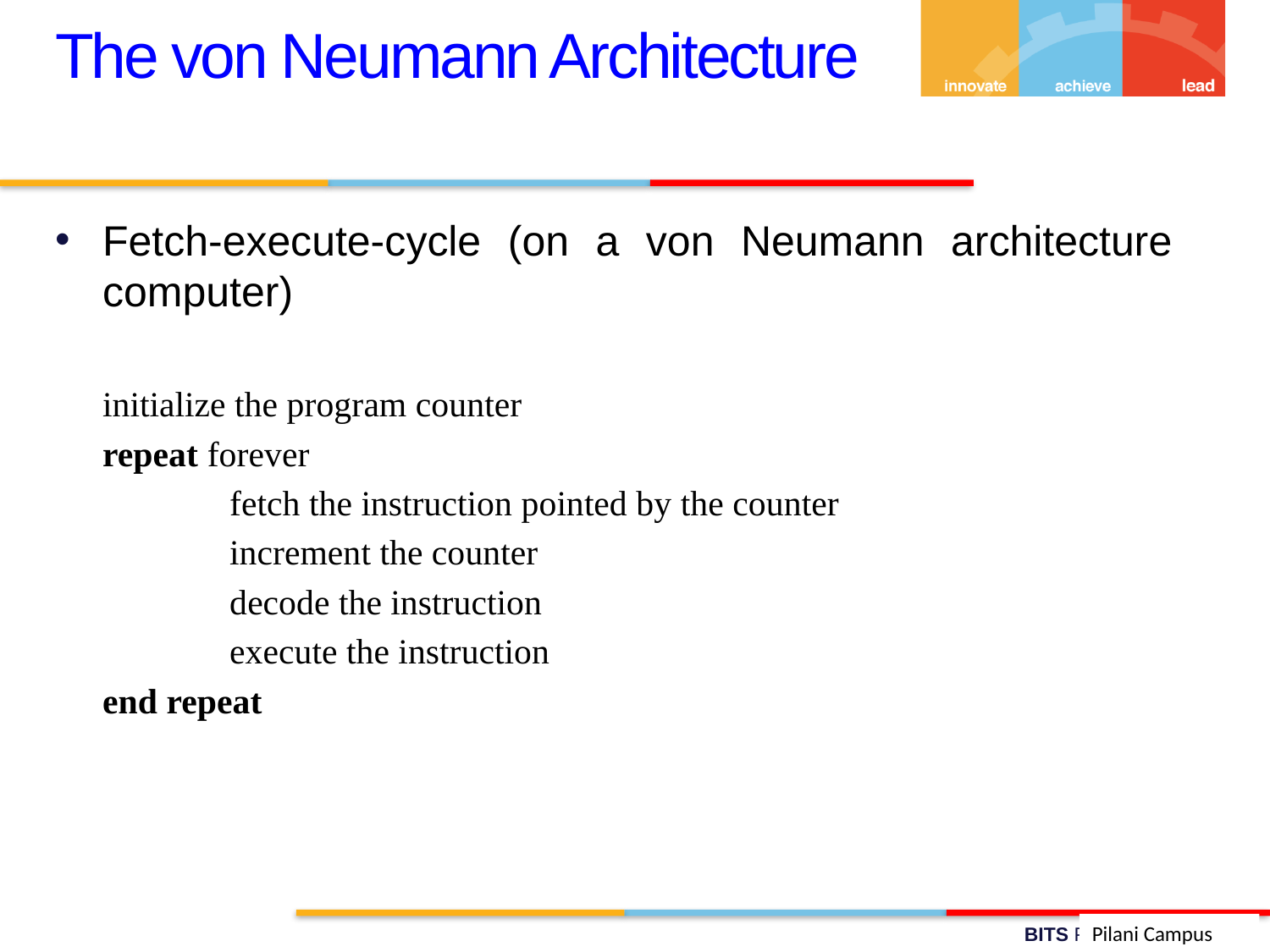

The von Neumann Architecture
Fetch-execute-cycle (on a von Neumann architecture computer)

	initialize the program counter
	repeat forever
		fetch the instruction pointed by the counter
		increment the counter
		decode the instruction
		execute the instruction
	end repeat
Pilani Campus